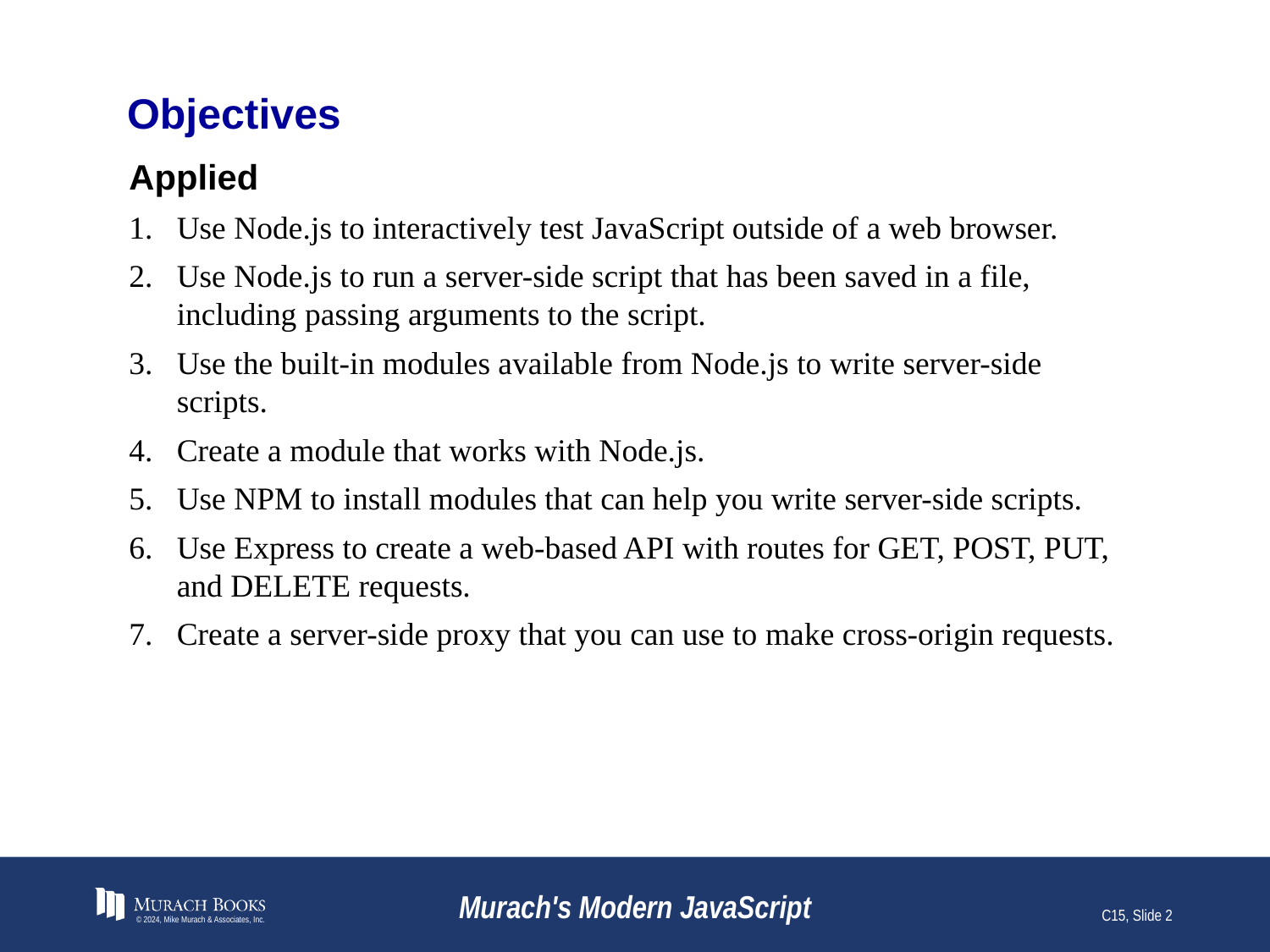

# Objectives
Applied
Use Node.js to interactively test JavaScript outside of a web browser.
Use Node.js to run a server-side script that has been saved in a file, including passing arguments to the script.
Use the built-in modules available from Node.js to write server-side scripts.
Create a module that works with Node.js.
Use NPM to install modules that can help you write server-side scripts.
Use Express to create a web-based API with routes for GET, POST, PUT, and DELETE requests.
Create a server-side proxy that you can use to make cross-origin requests.
© 2024, Mike Murach & Associates, Inc.
Murach's Modern JavaScript

C15, Slide 2